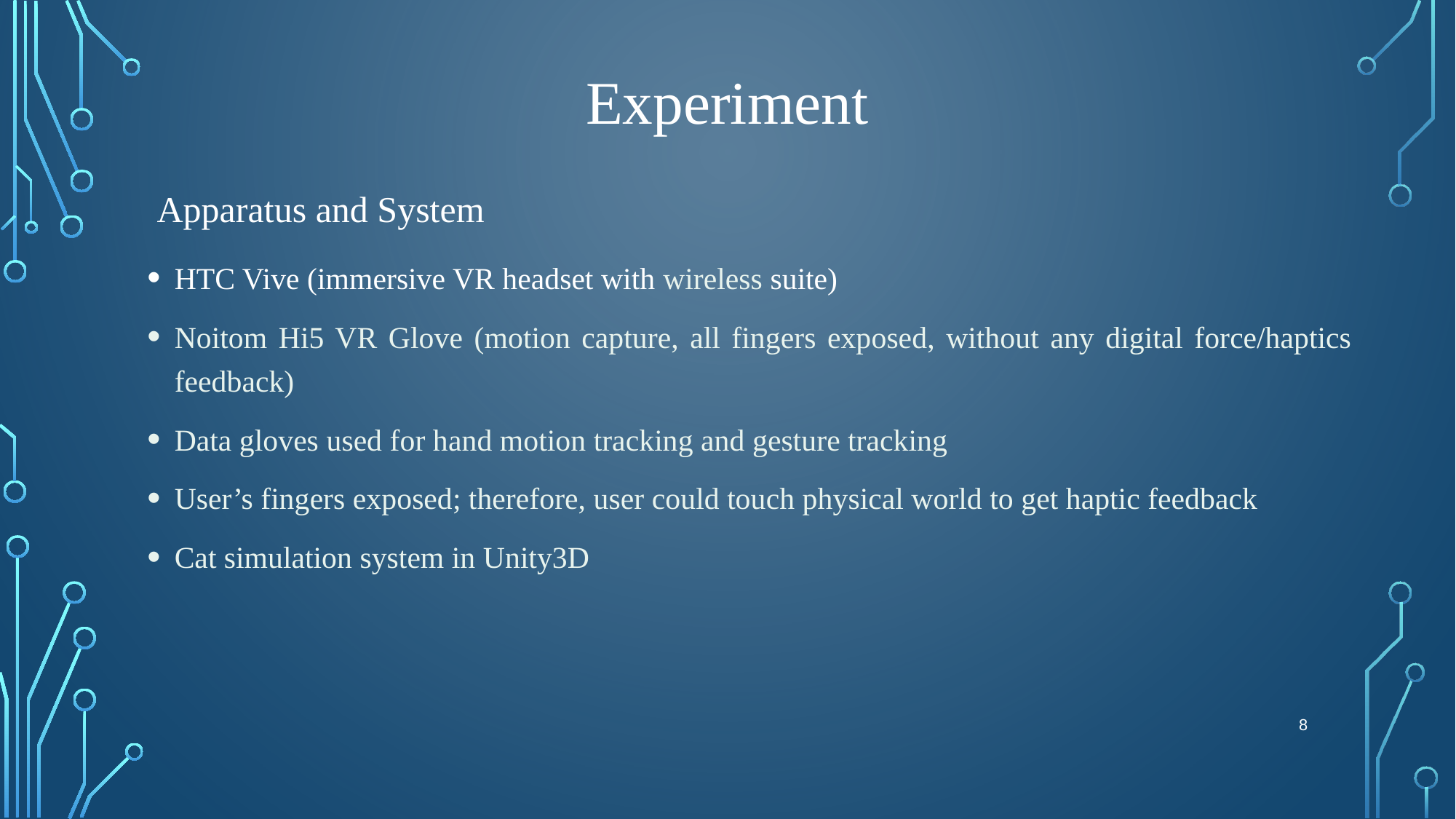

# Experiment
Apparatus and System
HTC Vive (immersive VR headset with wireless suite)
Noitom Hi5 VR Glove (motion capture, all fingers exposed, without any digital force/haptics feedback)
Data gloves used for hand motion tracking and gesture tracking
User’s fingers exposed; therefore, user could touch physical world to get haptic feedback
Cat simulation system in Unity3D
8